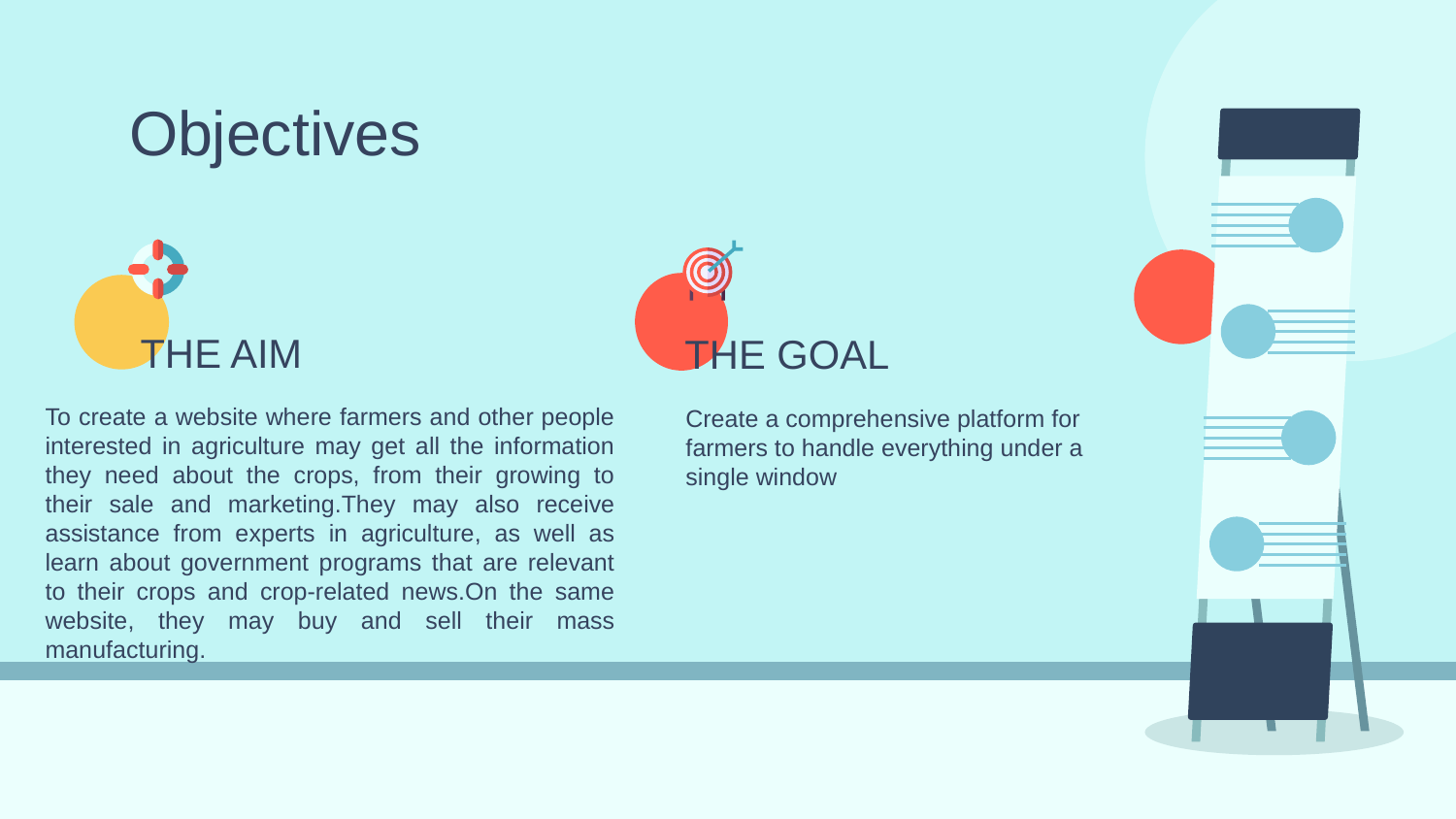

# Objectives

 THE AIM
THE GOAL
To create a website where farmers and other people interested in agriculture may get all the information they need about the crops, from their growing to their sale and marketing.They may also receive assistance from experts in agriculture, as well as learn about government programs that are relevant to their crops and crop-related news.On the same website, they may buy and sell their mass manufacturing.

Create a comprehensive platform for farmers to handle everything under a single window